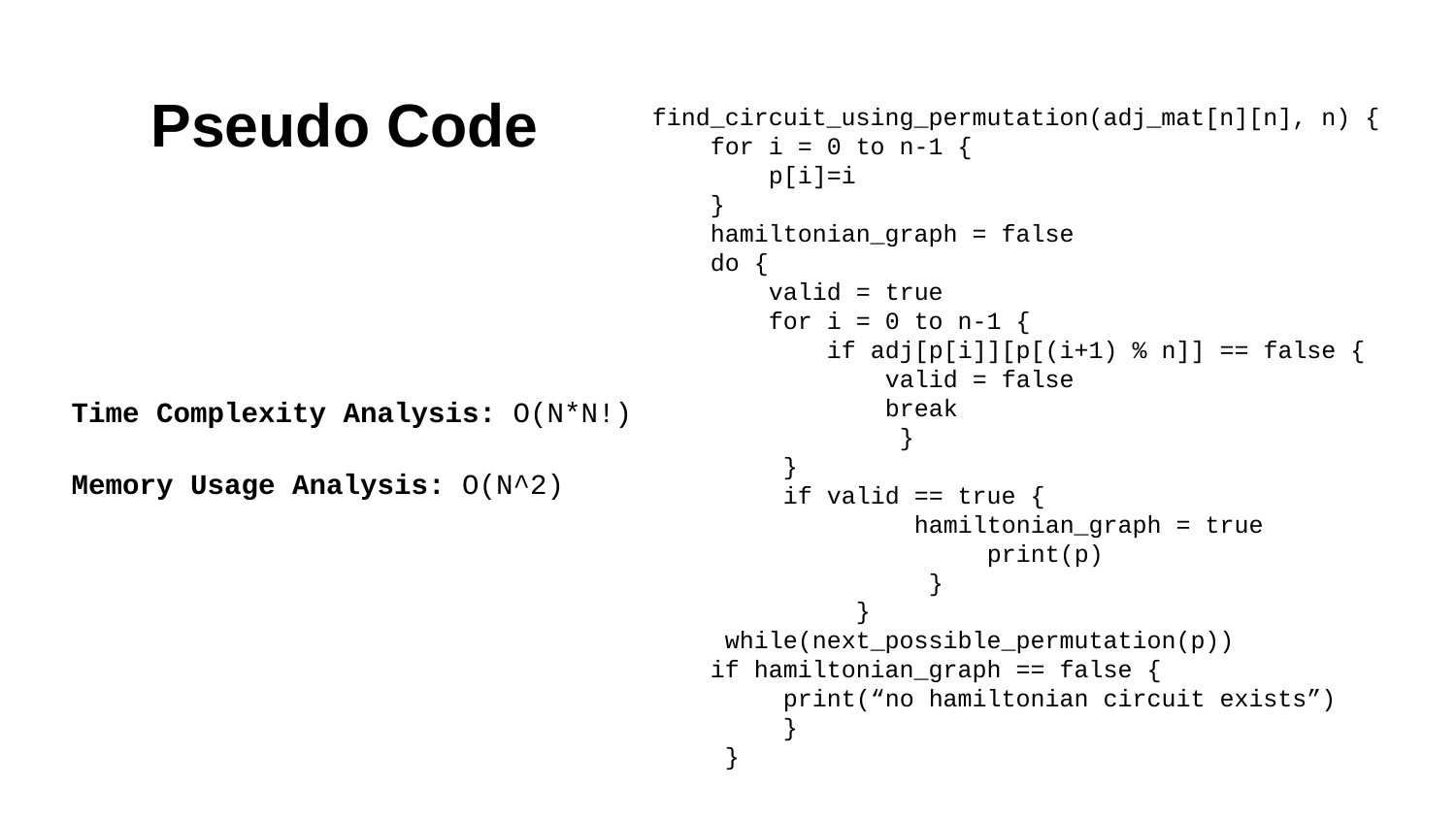

find_circuit_using_permutation(adj_mat[n][n], n) {
    for i = 0 to n-1 {
        p[i]=i
    }
    hamiltonian_graph = false
    do {
        valid = true
        for i = 0 to n-1 {
            if adj[p[i]][p[(i+1) % n]] == false {
                valid = false
                break
	       }
         }
    if valid == true {
    	   hamiltonian_graph = true
             print(p)
	    }
    } while(next_possible_permutation(p))
    if hamiltonian_graph == false {
    print(“no hamiltonian circuit exists”)
    }
}
# Pseudo Code

Time Complexity Analysis: O(N*N!)
Memory Usage Analysis: O(N^2)